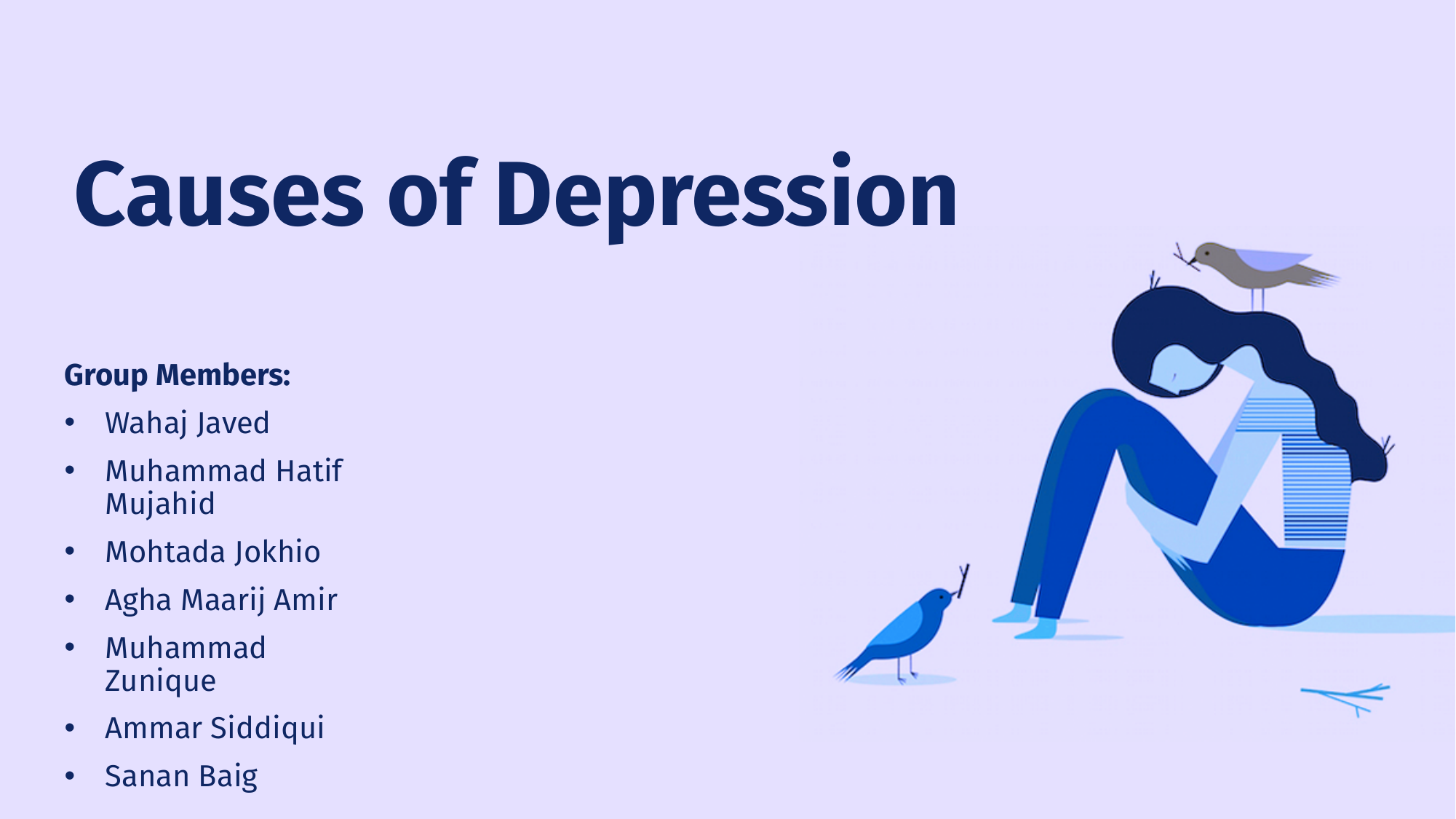

# Causes of Depression
Group Members:
Wahaj Javed
Muhammad Hatif Mujahid
Mohtada Jokhio
Agha Maarij Amir
Muhammad Zunique
Ammar Siddiqui
Sanan Baig